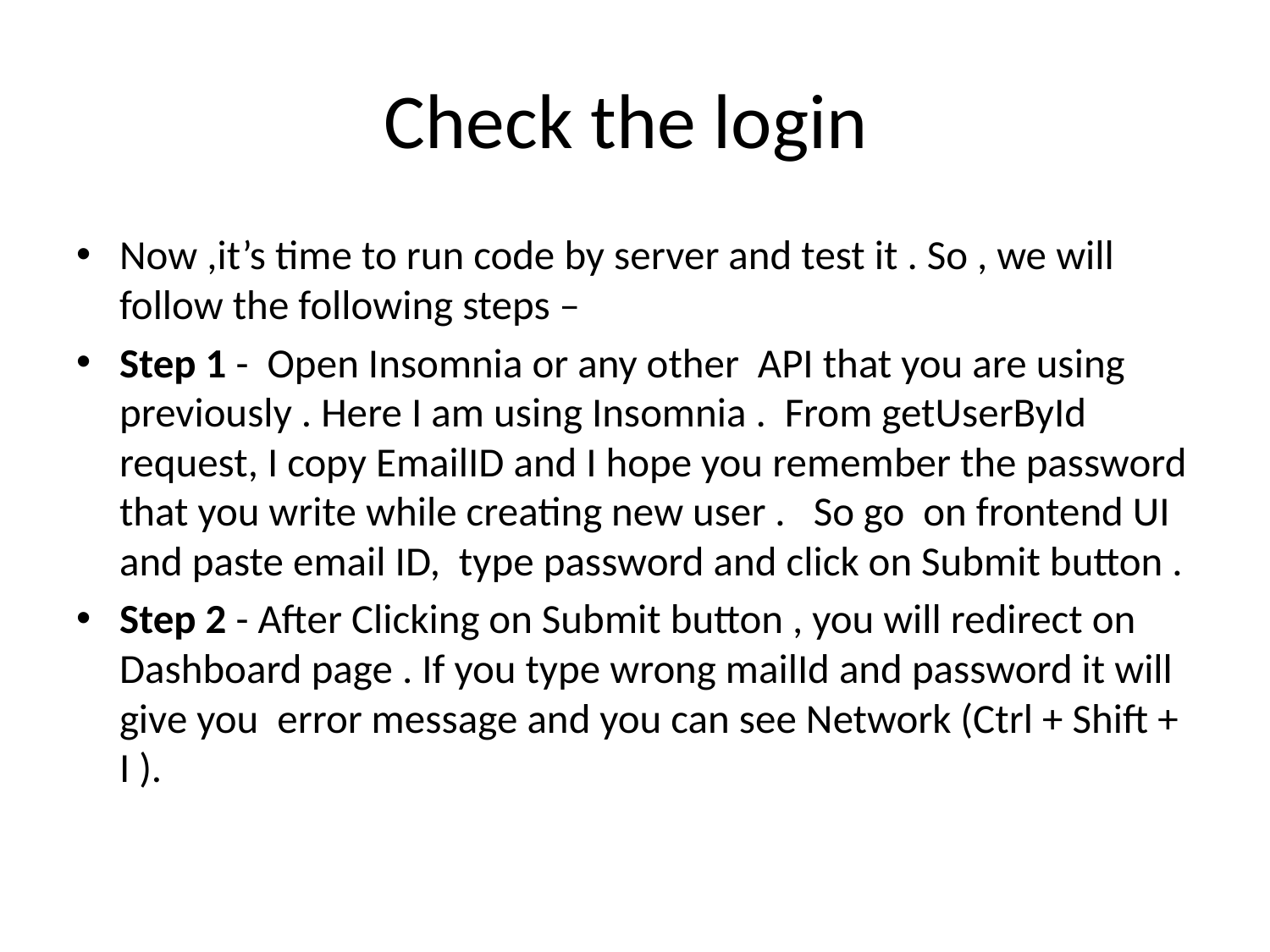

# Check the login
Now ,it’s time to run code by server and test it . So , we will follow the following steps –
Step 1 -  Open Insomnia or any other  API that you are using previously . Here I am using Insomnia .  From getUserById  request, I copy EmailID and I hope you remember the password that you write while creating new user .   So go  on frontend UI and paste email ID,  type password and click on Submit button .
Step 2 - After Clicking on Submit button , you will redirect on Dashboard page . If you type wrong mailId and password it will give you  error message and you can see Network (Ctrl + Shift + I ).